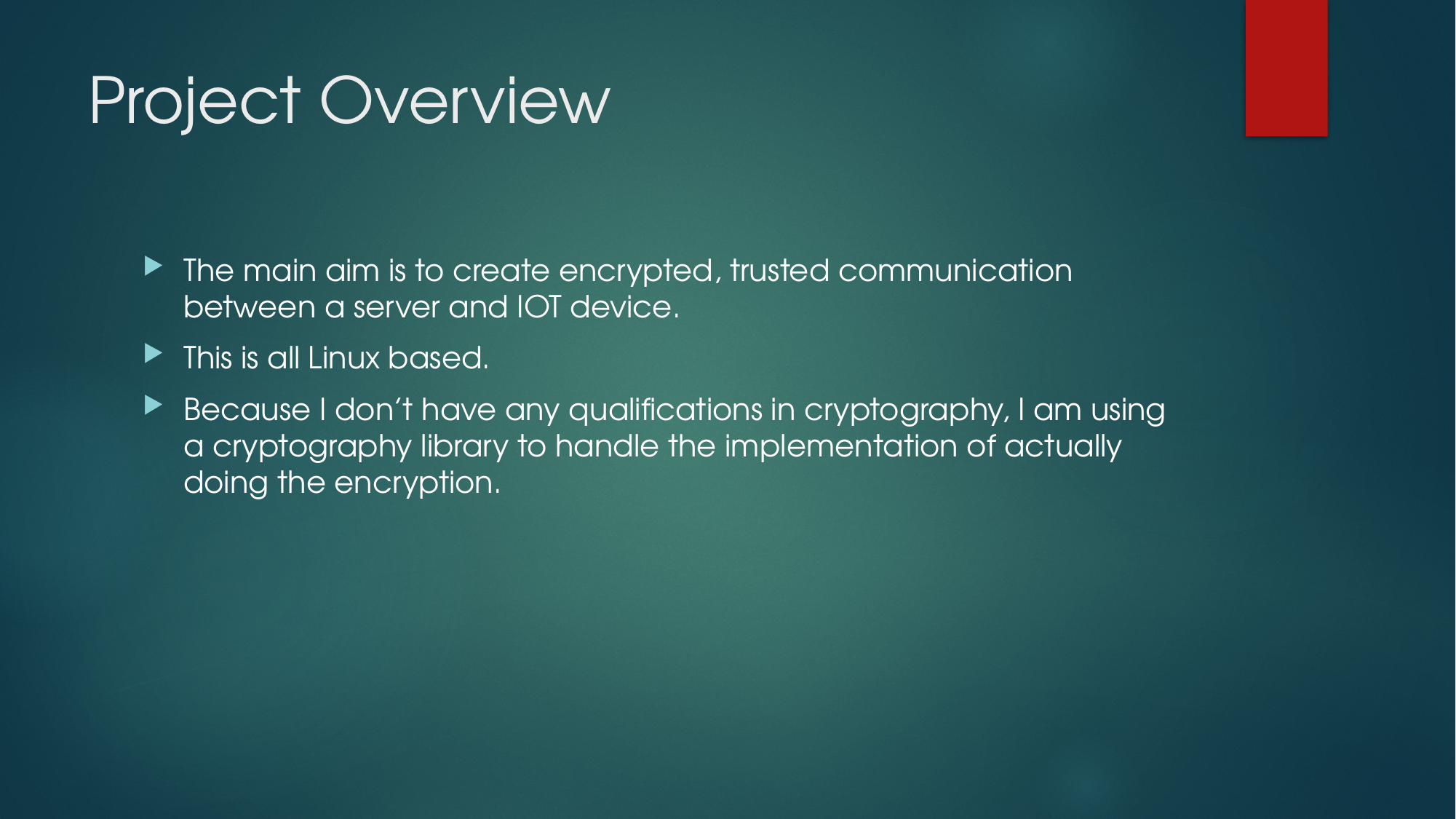

# Project Overview
The main aim is to create encrypted, trusted communication between a server and IOT device.
This is all Linux based.
Because I don’t have any qualifications in cryptography, I am using a cryptography library to handle the implementation of actually doing the encryption.